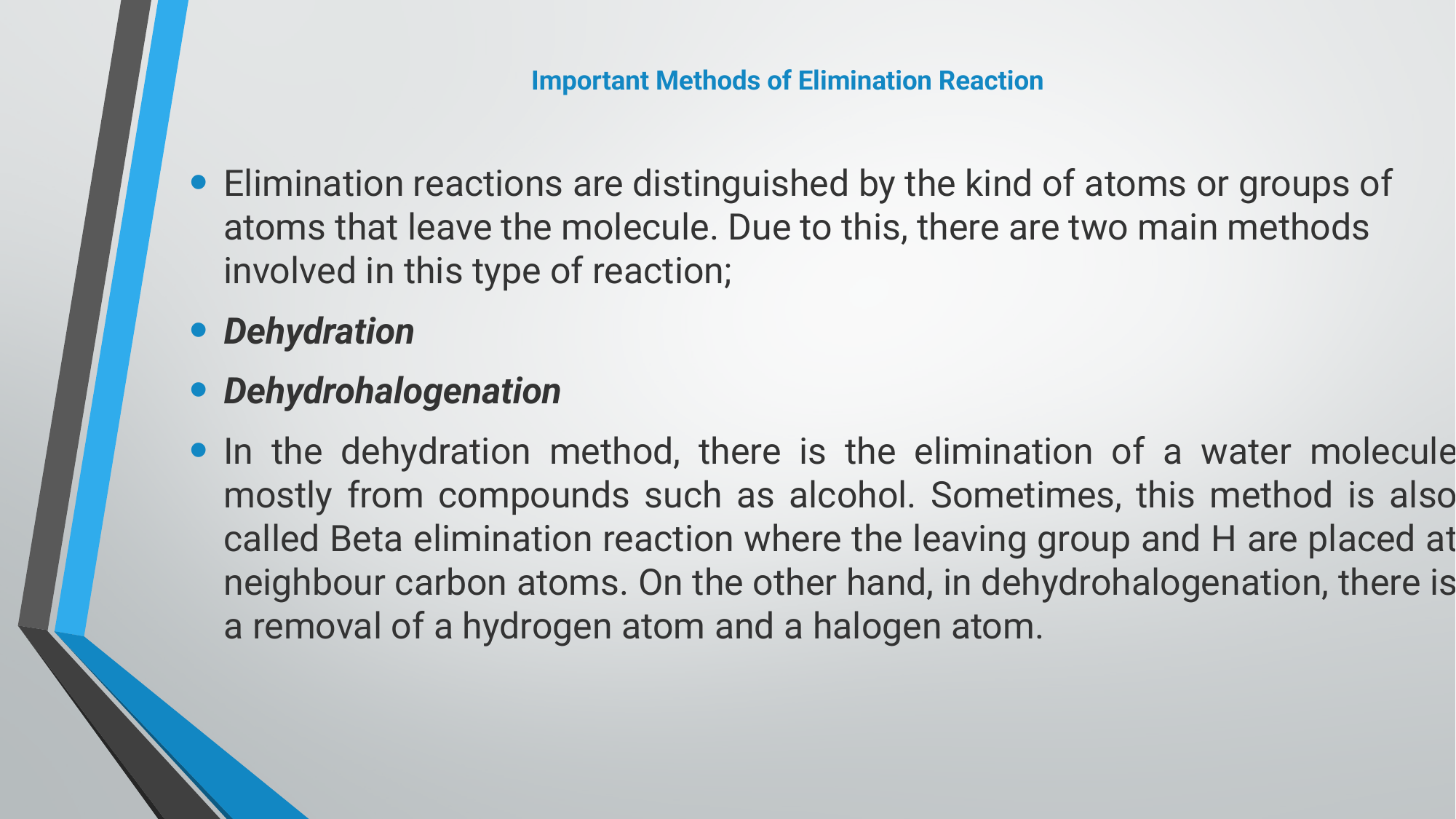

# Important Methods of Elimination Reaction
Elimination reactions are distinguished by the kind of atoms or groups of atoms that leave the molecule. Due to this, there are two main methods involved in this type of reaction;
Dehydration
Dehydrohalogenation
In the dehydration method, there is the elimination of a water molecule mostly from compounds such as alcohol. Sometimes, this method is also called Beta elimination reaction where the leaving group and H are placed at neighbour carbon atoms. On the other hand, in dehydrohalogenation, there is a removal of a hydrogen atom and a halogen atom.